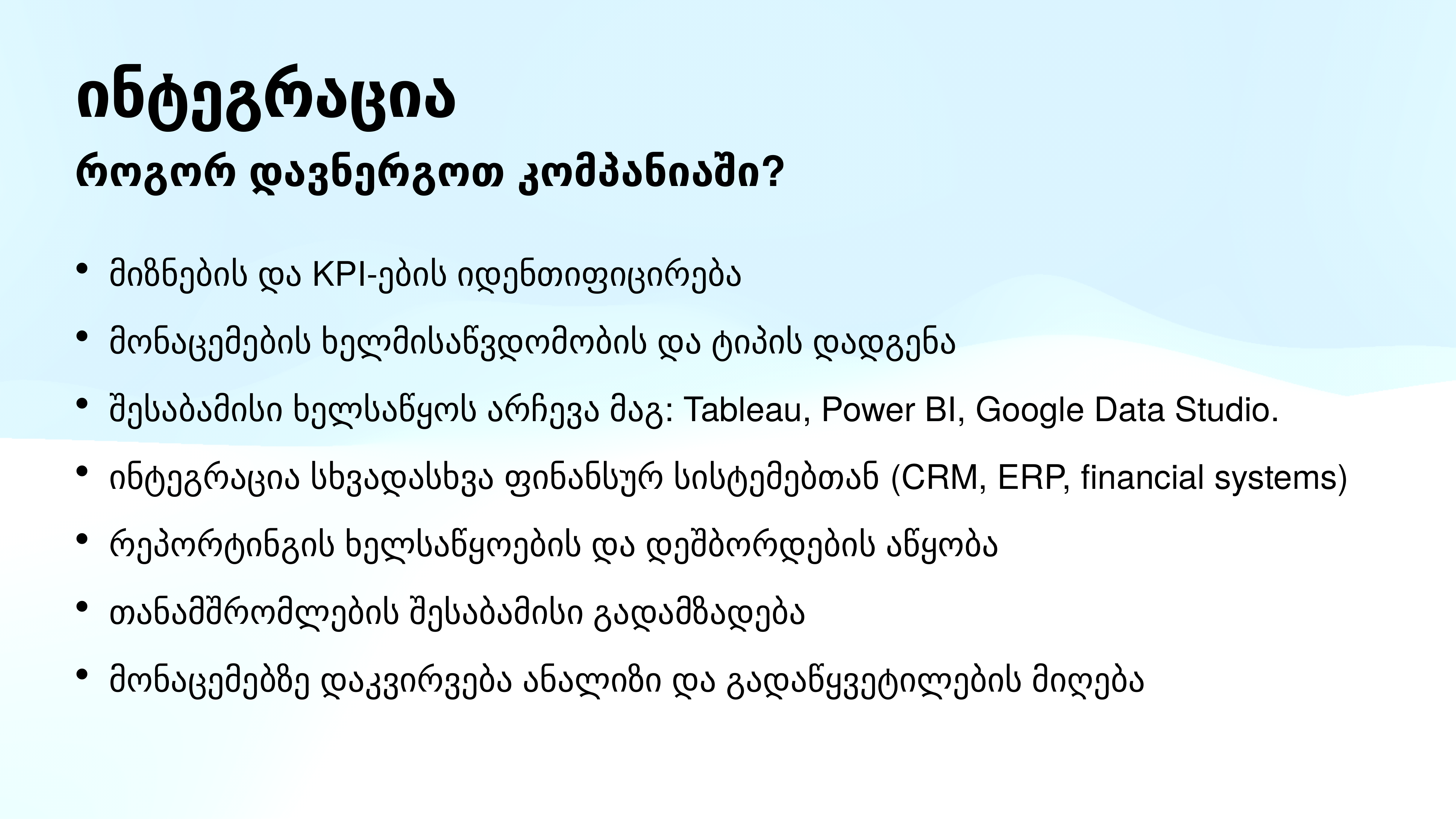

# ინტეგრაცია
როგორ დავნერგოთ კომპანიაში?
მიზნების და KPI-ების იდენთიფიცირება
მონაცემების ხელმისაწვდომობის და ტიპის დადგენა
შესაბამისი ხელსაწყოს არჩევა მაგ: Tableau, Power BI, Google Data Studio.
ინტეგრაცია სხვადასხვა ფინანსურ სისტემებთან (CRM, ERP, financial systems)
რეპორტინგის ხელსაწყოების და დეშბორდების აწყობა
თანამშრომლების შესაბამისი გადამზადება
მონაცემებზე დაკვირვება ანალიზი და გადაწყვეტილების მიღება